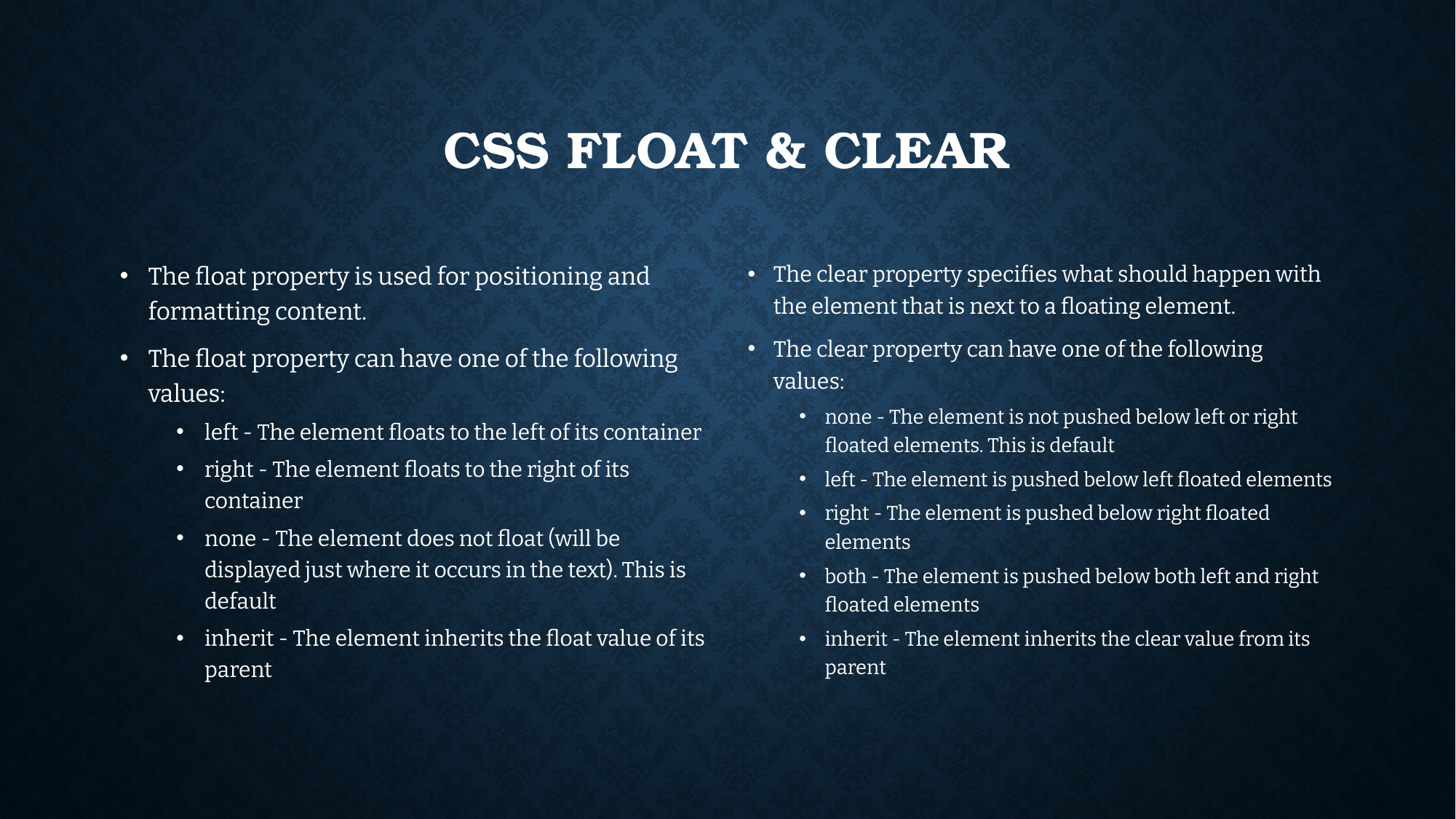

# CSS Float & Clear
The float property is used for positioning and formatting content.
The float property can have one of the following values:
left - The element floats to the left of its container
right - The element floats to the right of its container
none - The element does not float (will be displayed just where it occurs in the text). This is default
inherit - The element inherits the float value of its parent
The clear property specifies what should happen with the element that is next to a floating element.
The clear property can have one of the following values:
none - The element is not pushed below left or right floated elements. This is default
left - The element is pushed below left floated elements
right - The element is pushed below right floated elements
both - The element is pushed below both left and right floated elements
inherit - The element inherits the clear value from its parent